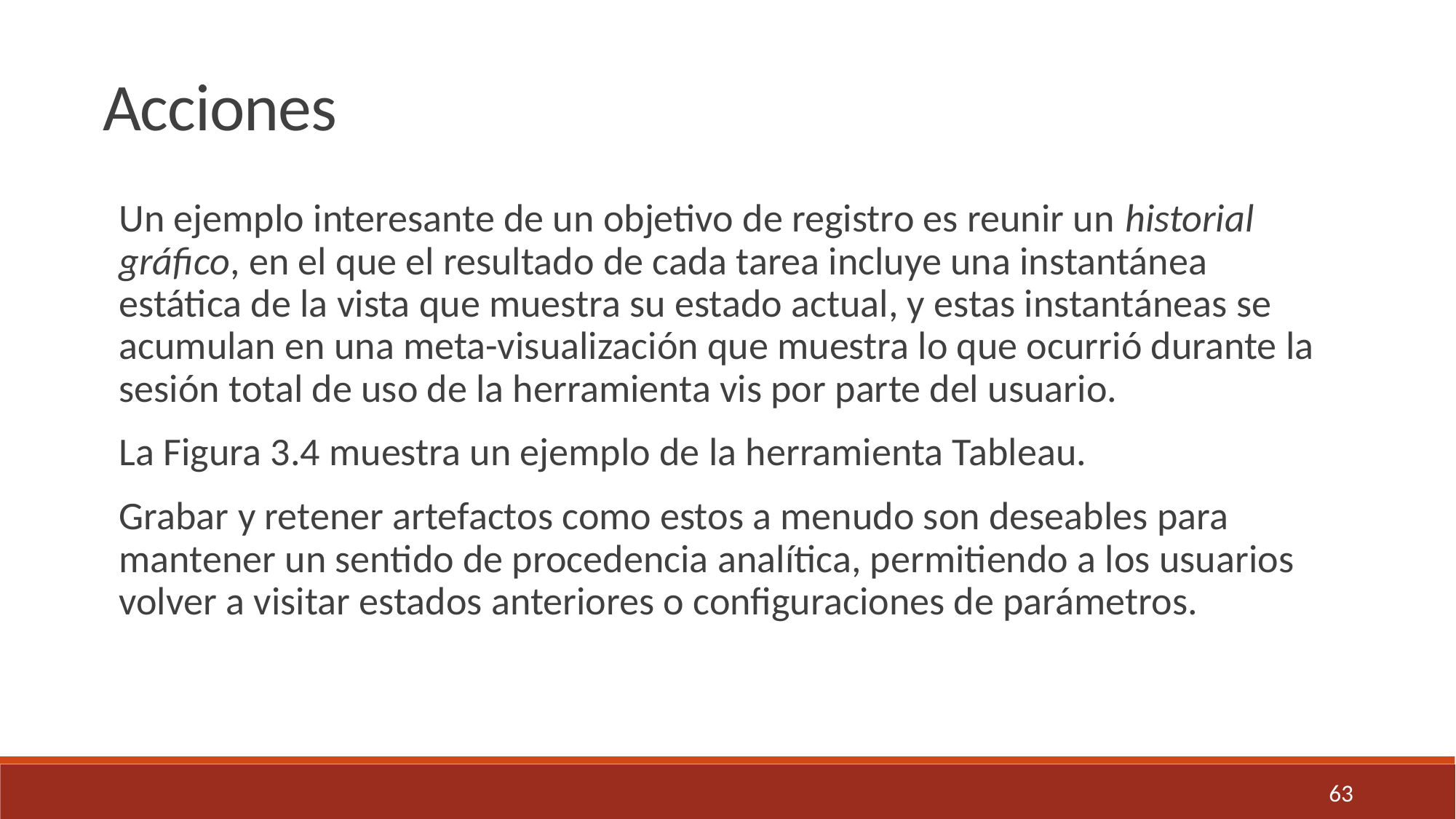

Acciones
Un ejemplo interesante de un objetivo de registro es reunir un historial gráfico, en el que el resultado de cada tarea incluye una instantánea estática de la vista que muestra su estado actual, y estas instantáneas se acumulan en una meta-visualización que muestra lo que ocurrió durante la sesión total de uso de la herramienta vis por parte del usuario.
La Figura 3.4 muestra un ejemplo de la herramienta Tableau.
Grabar y retener artefactos como estos a menudo son deseables para mantener un sentido de procedencia analítica, permitiendo a los usuarios volver a visitar estados anteriores o configuraciones de parámetros.
63